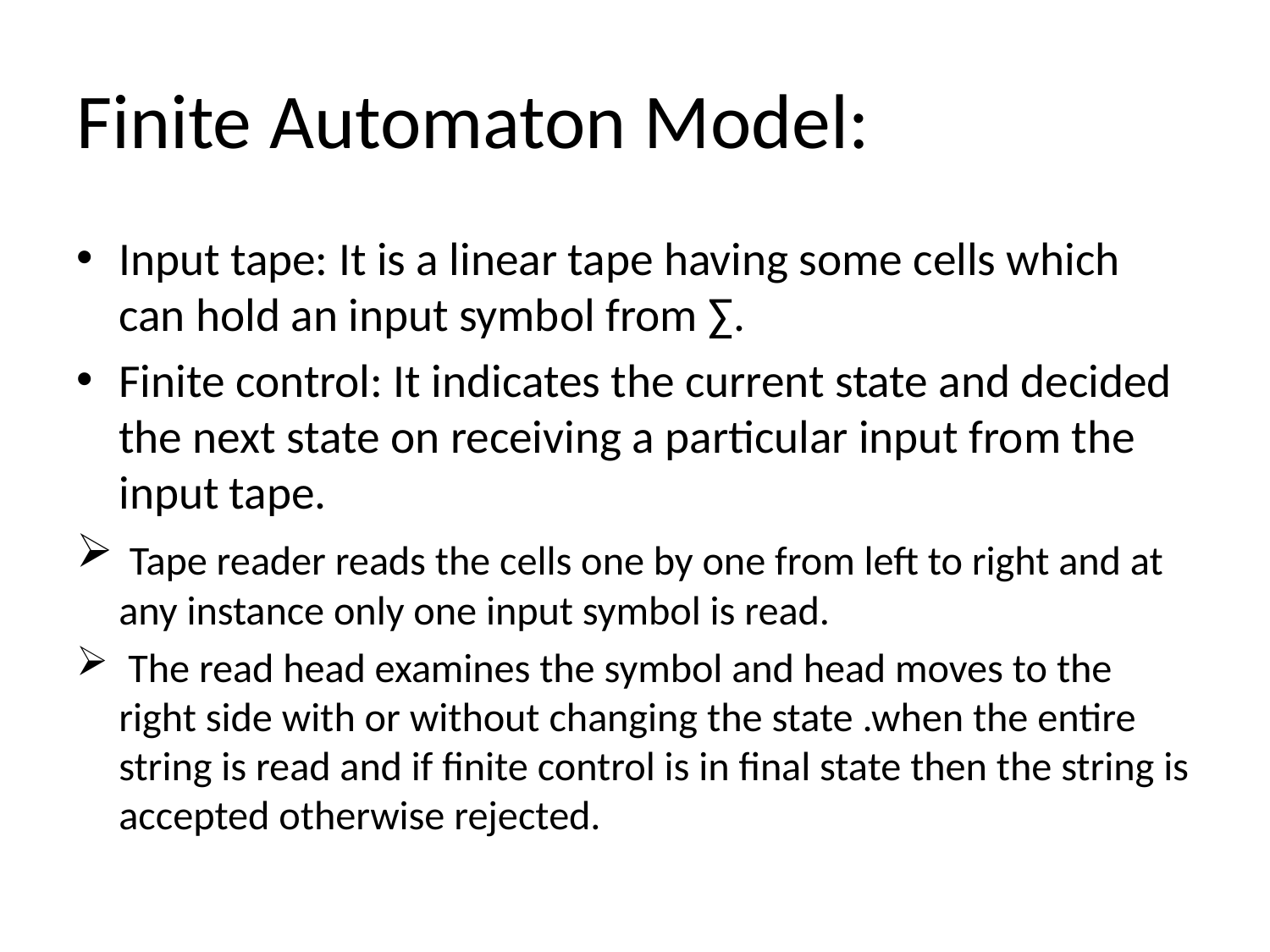

# Finite Automaton Model:
Input tape: It is a linear tape having some cells which can hold an input symbol from ∑.
Finite control: It indicates the current state and decided the next state on receiving a particular input from the input tape.
 Tape reader reads the cells one by one from left to right and at any instance only one input symbol is read.
 The read head examines the symbol and head moves to the right side with or without changing the state .when the entire string is read and if finite control is in final state then the string is accepted otherwise rejected.